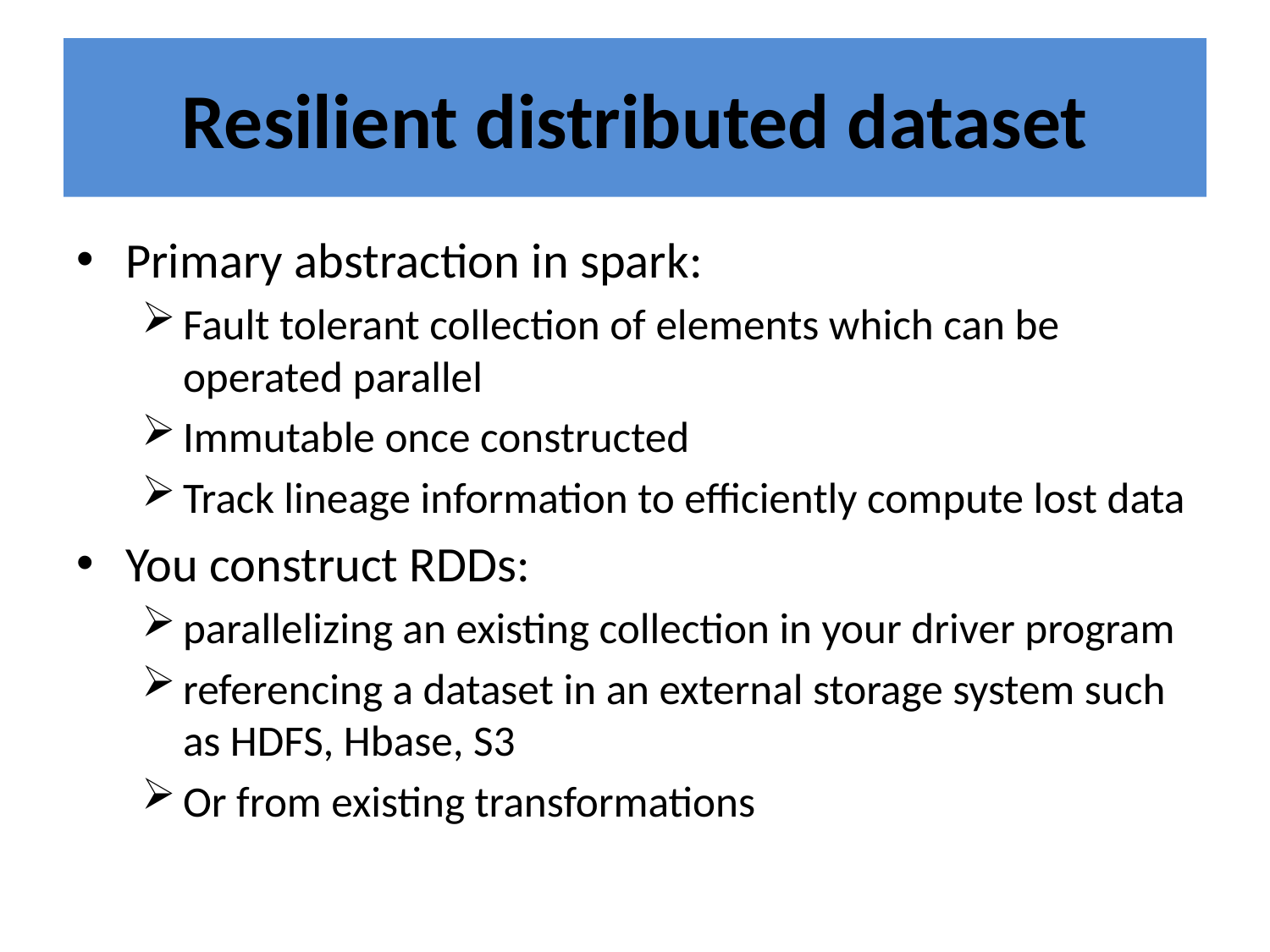

# Resilient distributed dataset
Primary abstraction in spark:
Fault tolerant collection of elements which can be operated parallel
Immutable once constructed
Track lineage information to efficiently compute lost data
You construct RDDs:
parallelizing an existing collection in your driver program
referencing a dataset in an external storage system such as HDFS, Hbase, S3
Or from existing transformations